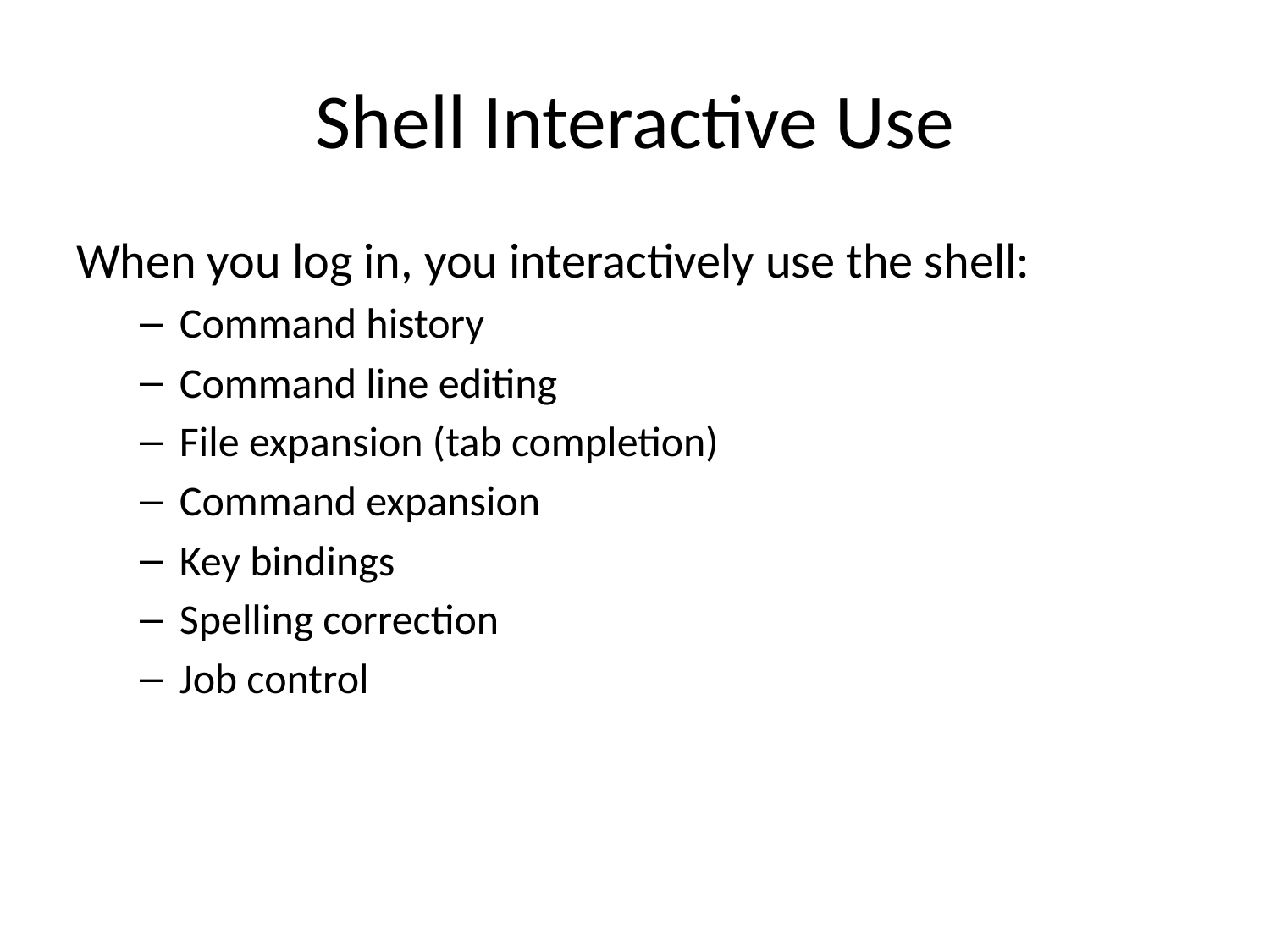

# Shell Interactive Use
When you log in, you interactively use the shell:
Command history
Command line editing
File expansion (tab completion)
Command expansion
Key bindings
Spelling correction
Job control